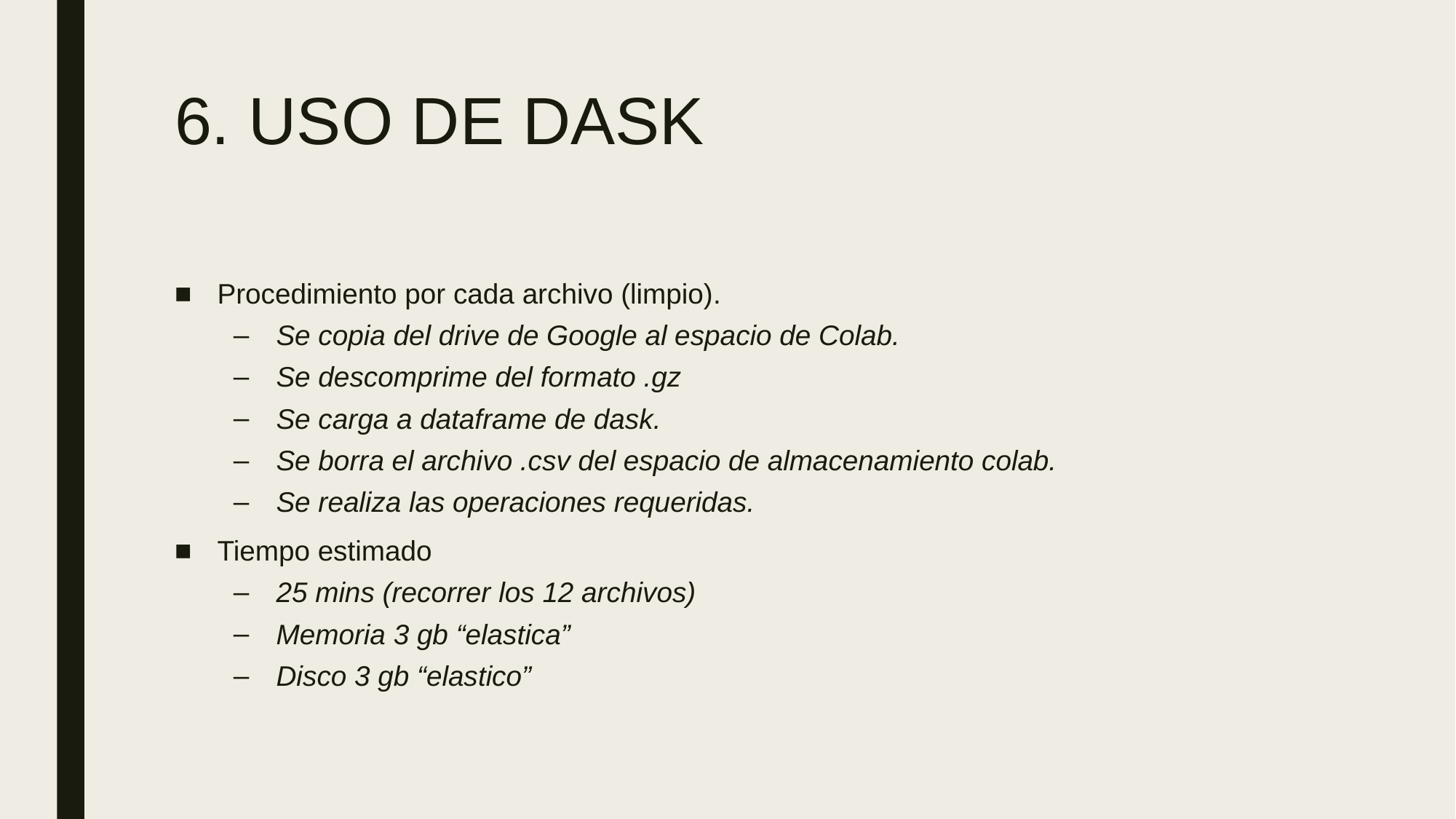

# 6. USO DE DASK
Procedimiento por cada archivo (limpio).
Se copia del drive de Google al espacio de Colab.
Se descomprime del formato .gz
Se carga a dataframe de dask.
Se borra el archivo .csv del espacio de almacenamiento colab.
Se realiza las operaciones requeridas.
Tiempo estimado
25 mins (recorrer los 12 archivos)
Memoria 3 gb “elastica”
Disco 3 gb “elastico”